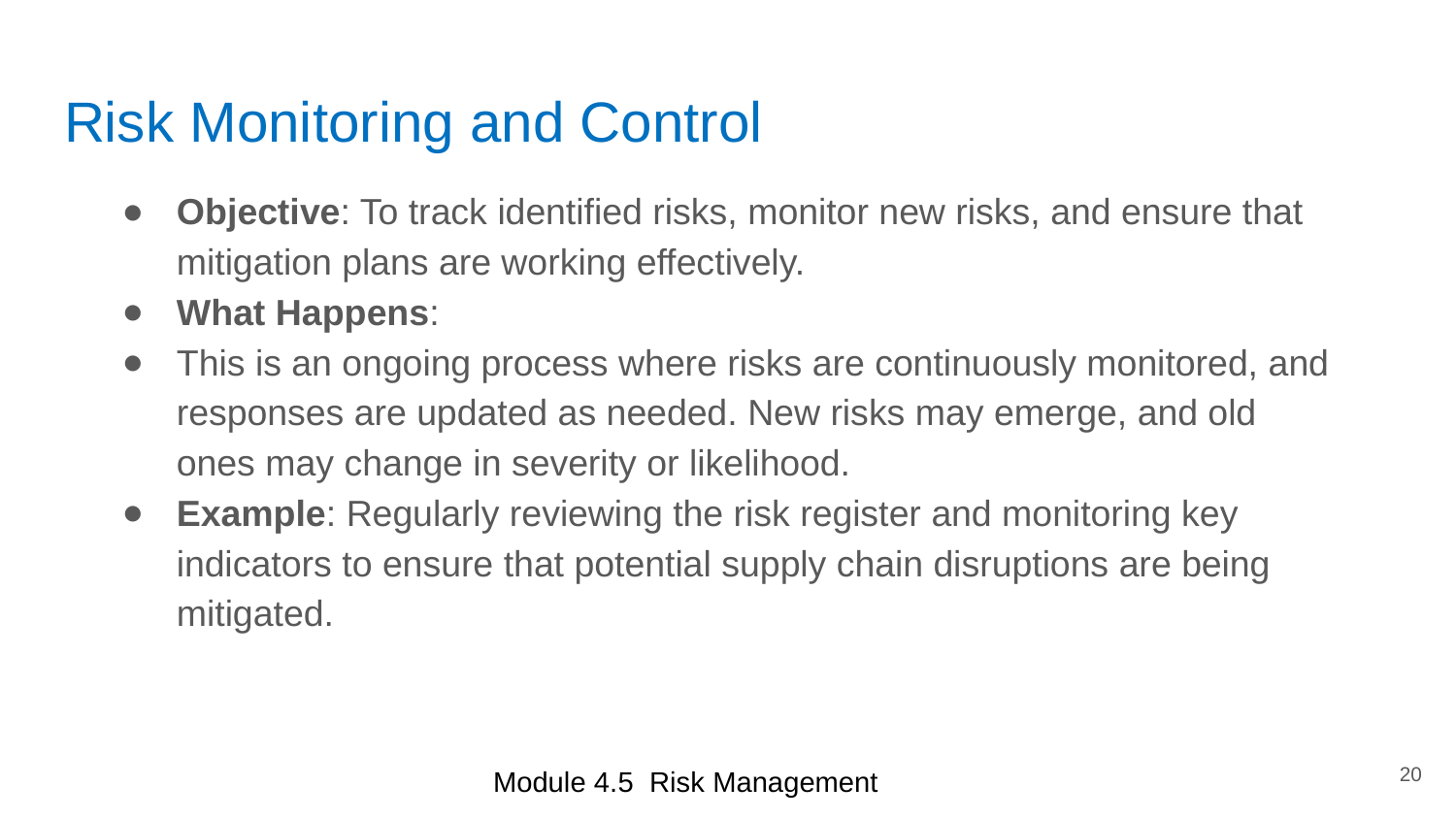

# Risk Monitoring and Control
Objective: To track identified risks, monitor new risks, and ensure that mitigation plans are working effectively.
What Happens:
This is an ongoing process where risks are continuously monitored, and responses are updated as needed. New risks may emerge, and old ones may change in severity or likelihood.
Example: Regularly reviewing the risk register and monitoring key indicators to ensure that potential supply chain disruptions are being mitigated.
20
Module 4.5  Risk Management